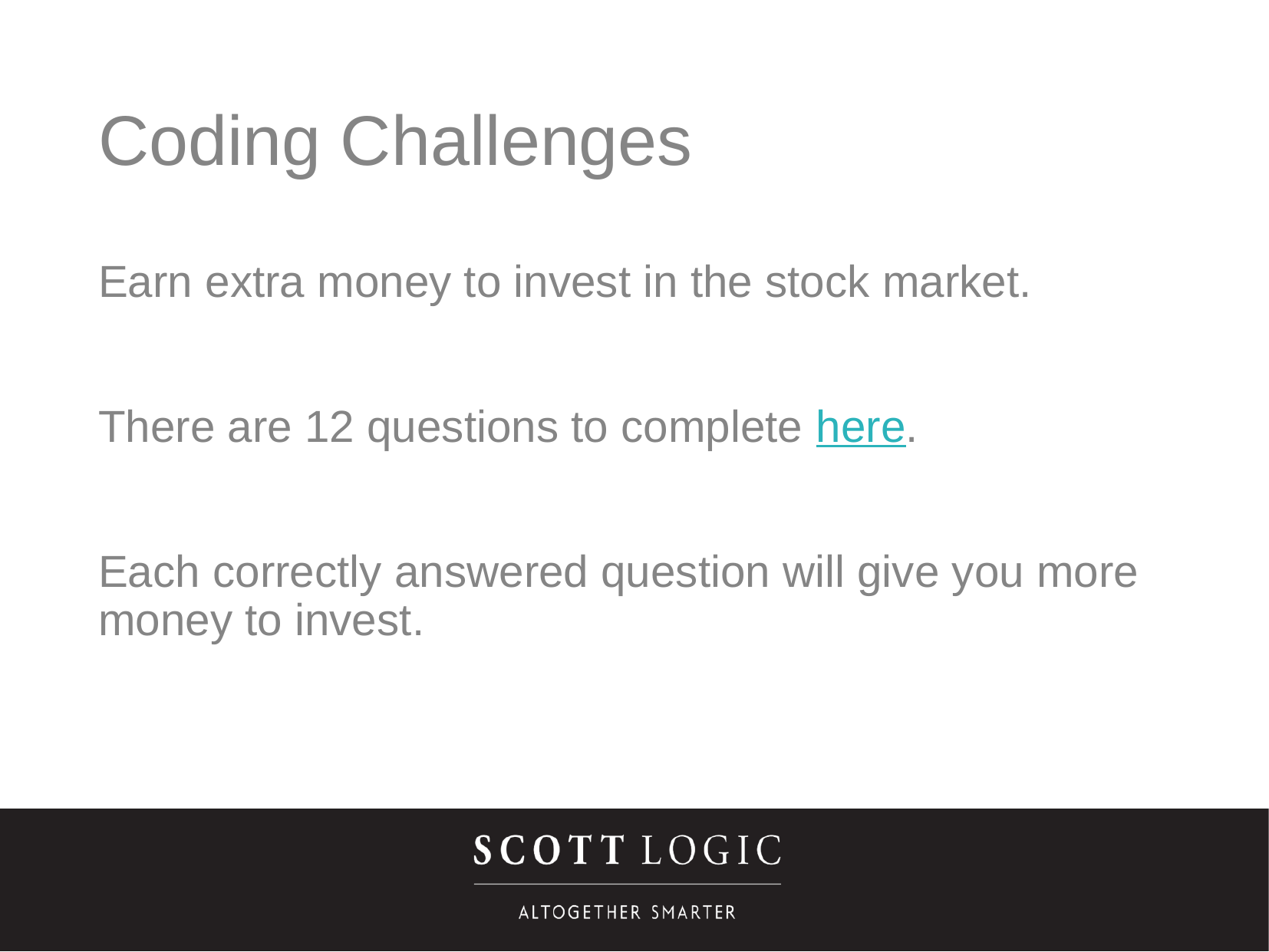

Coding Challenges
Earn extra money to invest in the stock market.

There are 12 questions to complete here.

Each correctly answered question will give you more money to invest.